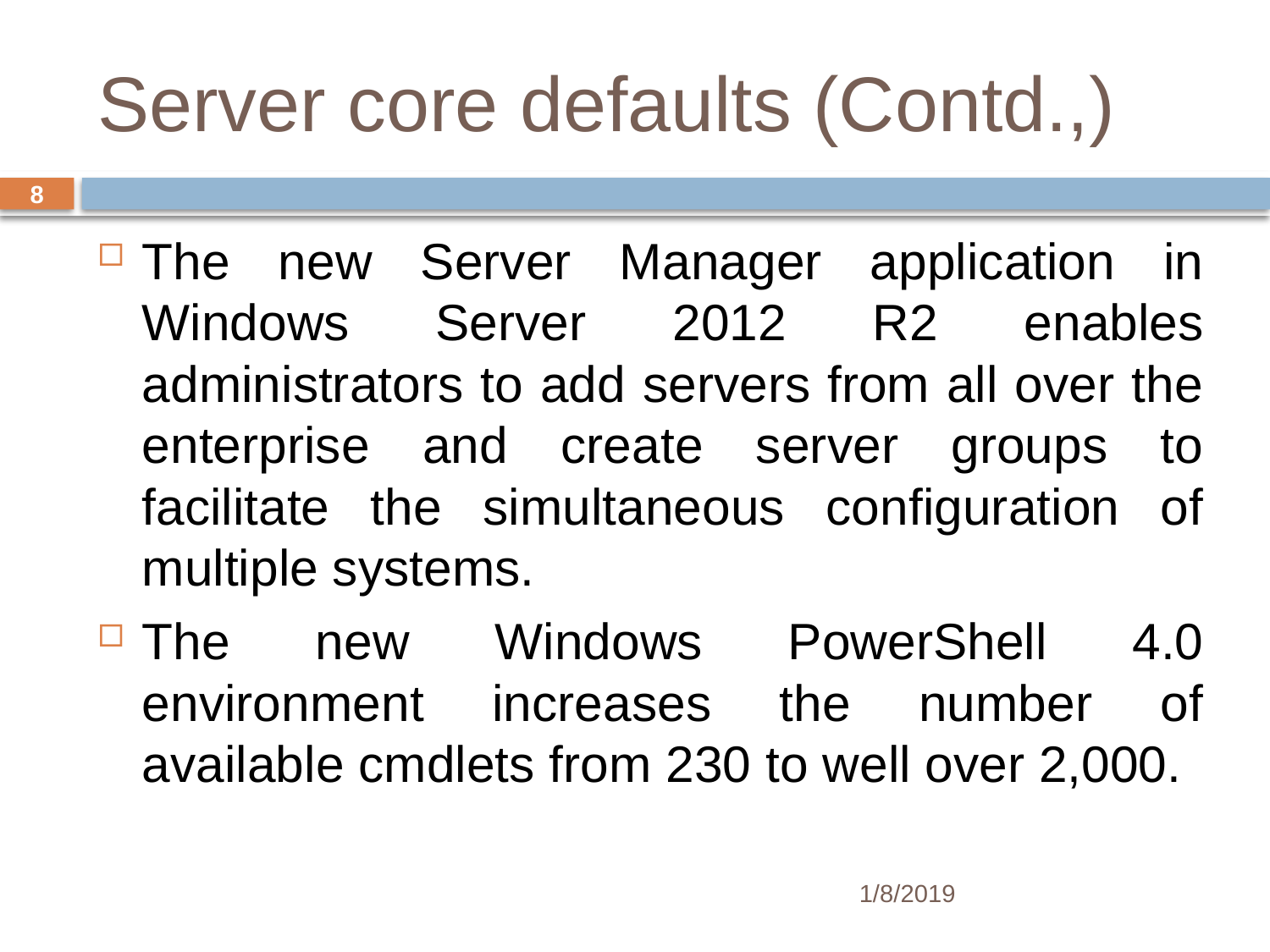

# Server core defaults (Contd.,)
8
The new Server Manager application in Windows Server 2012 R2 enables administrators to add servers from all over the enterprise and create server groups to facilitate the simultaneous configuration of multiple systems.
The new Windows PowerShell 4.0 environment increases the number of available cmdlets from 230 to well over 2,000.
1/8/2019